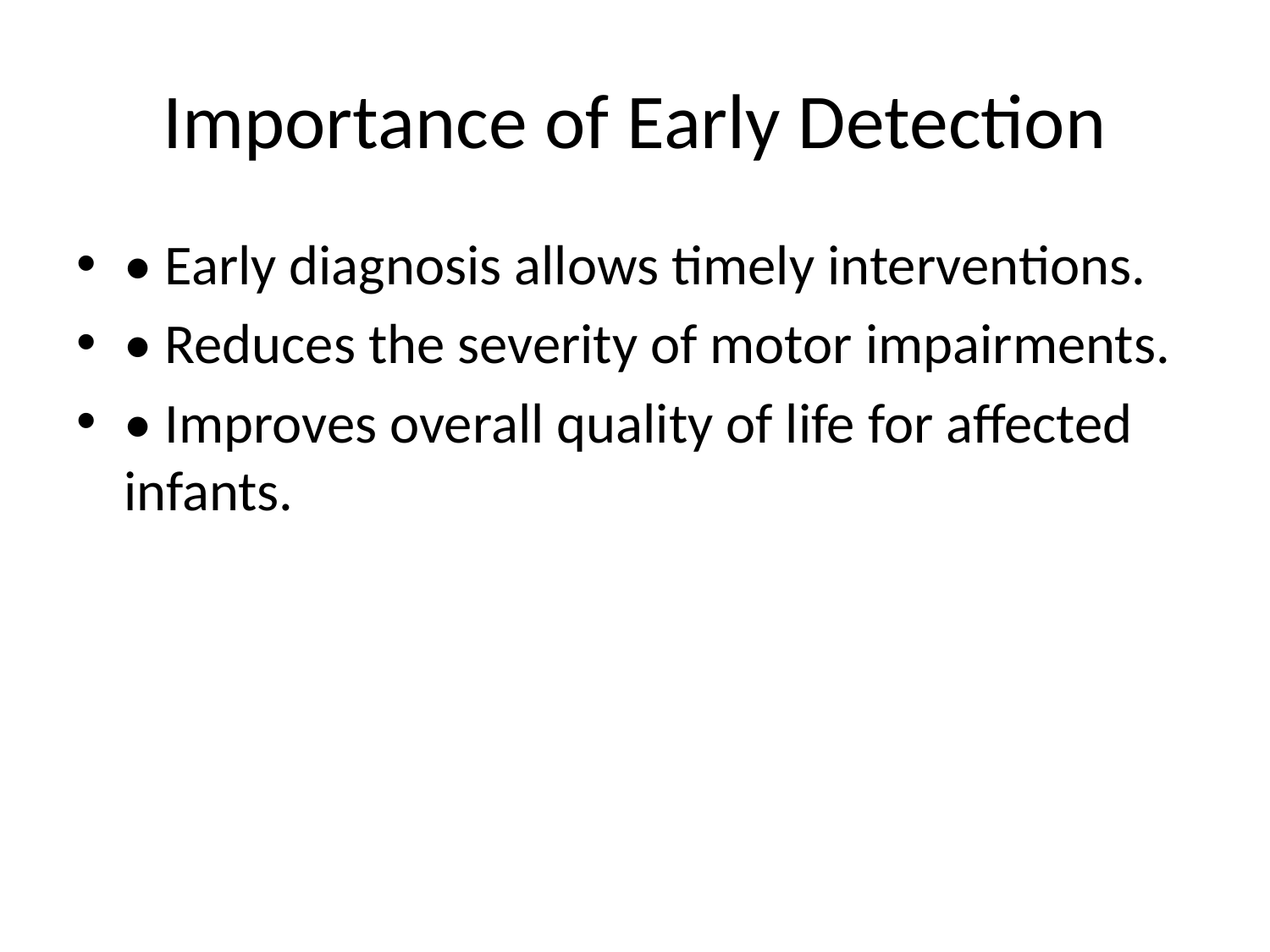

# Importance of Early Detection
• Early diagnosis allows timely interventions.
• Reduces the severity of motor impairments.
• Improves overall quality of life for affected infants.